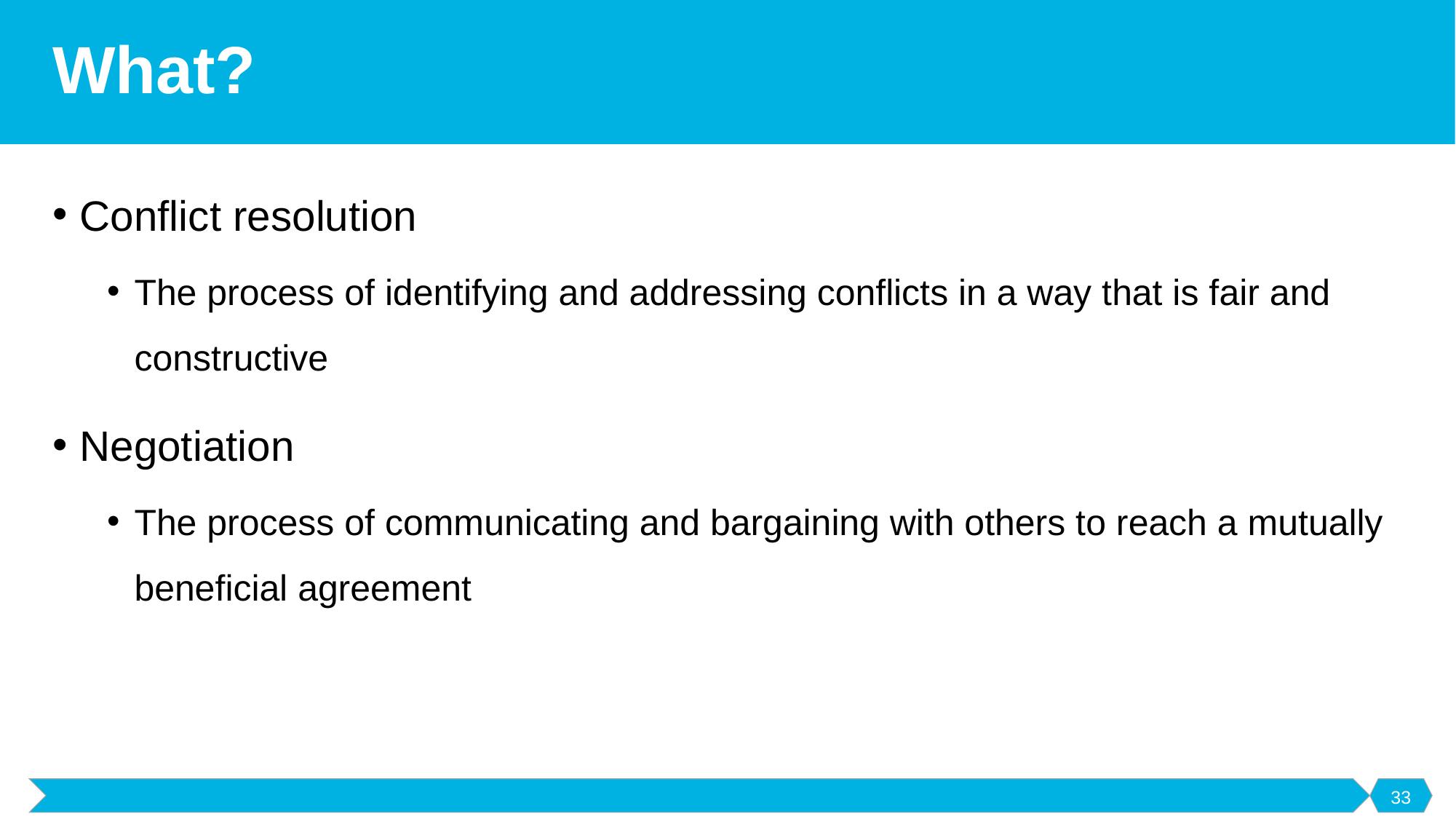

# What?
Conflict resolution
The process of identifying and addressing conflicts in a way that is fair and constructive
Negotiation
The process of communicating and bargaining with others to reach a mutually beneficial agreement
33